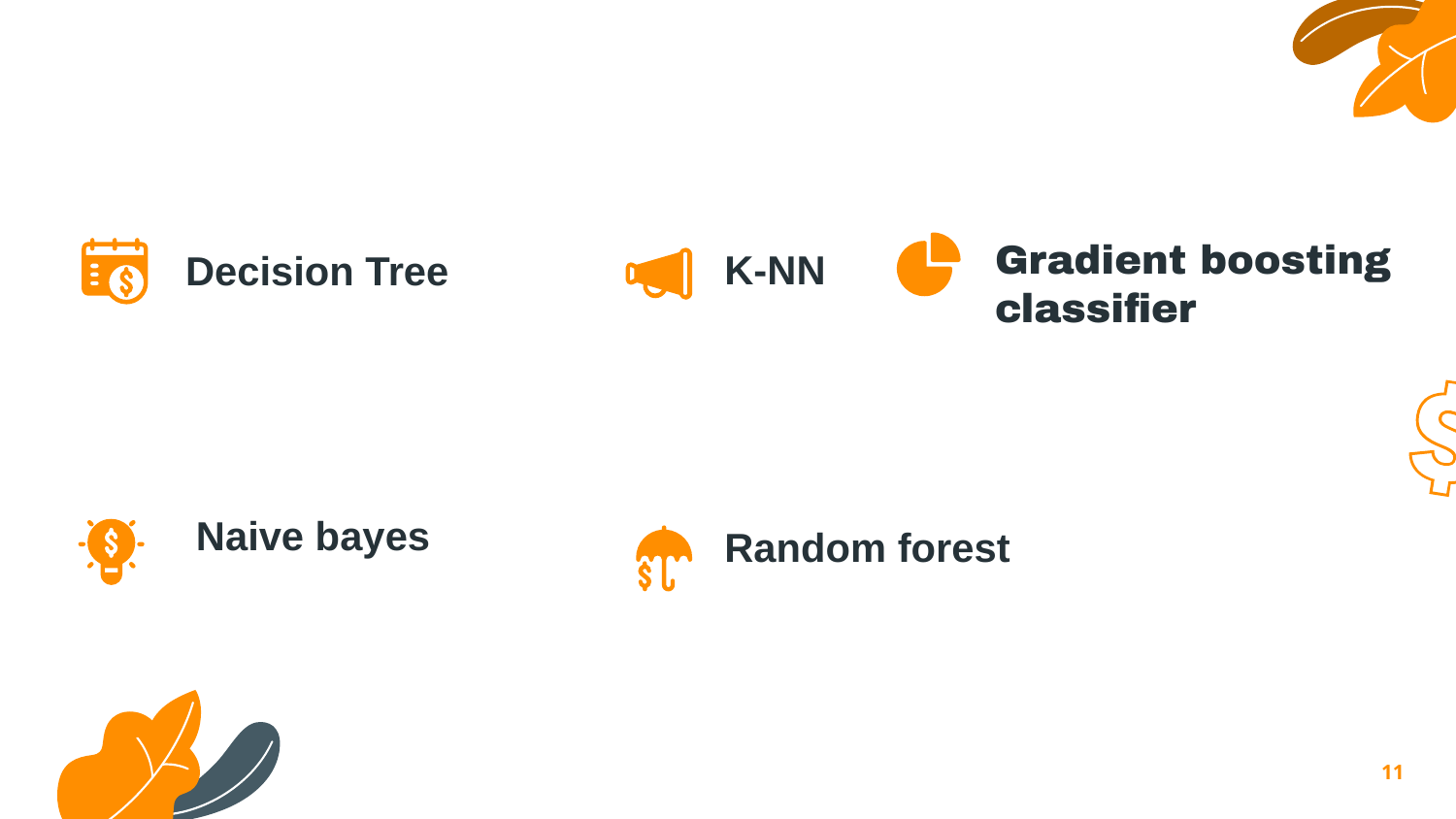

K-NN
# Decision Tree

Gradient boosting classifier
Naive bayes

Random forest

11